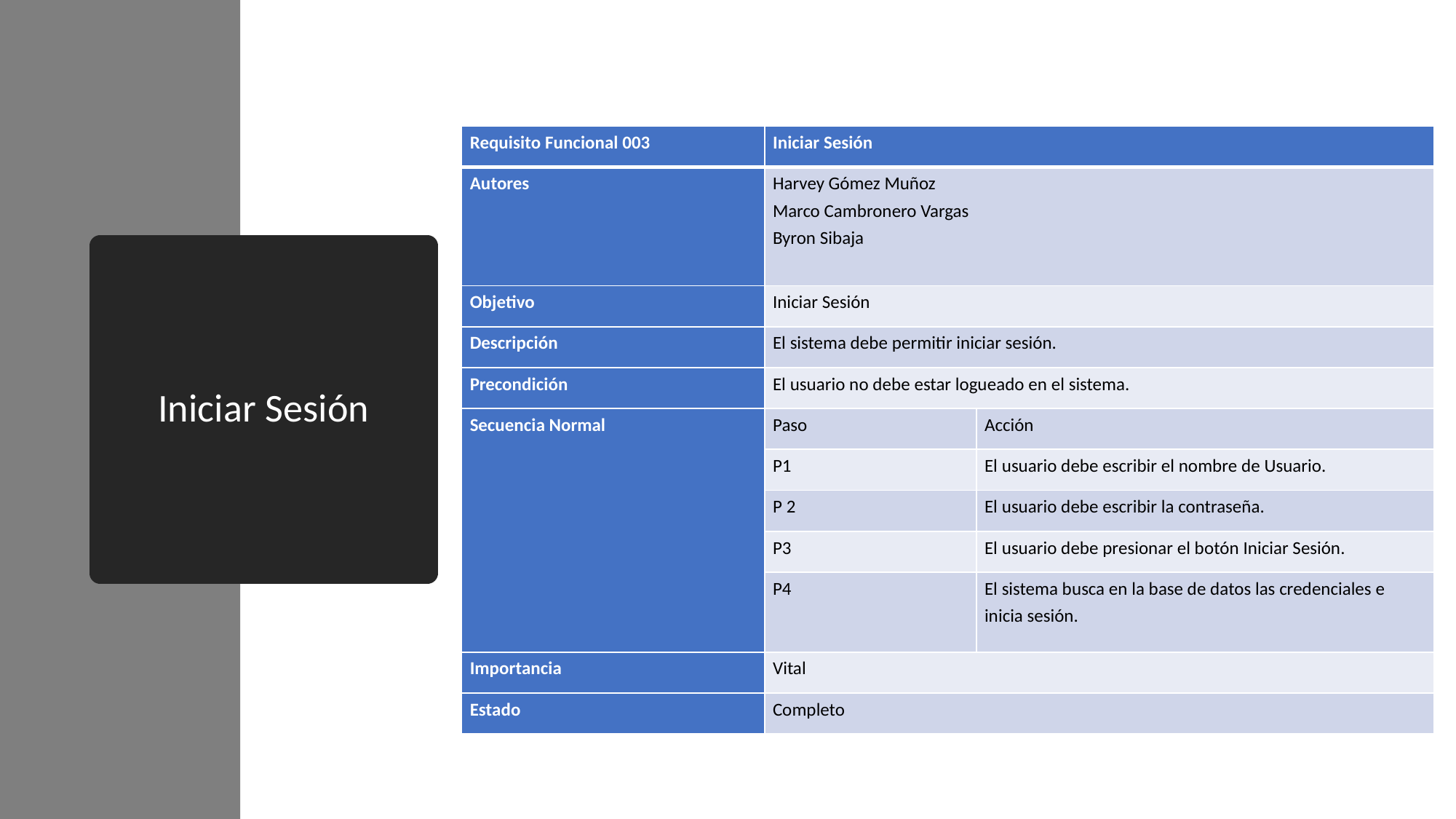

| Requisito Funcional 003 | Iniciar Sesión |  |
| --- | --- | --- |
| Autores | Harvey Gómez Muñoz Marco Cambronero Vargas Byron Sibaja |  |
| Objetivo | Iniciar Sesión |  |
| Descripción | El sistema debe permitir iniciar sesión. |  |
| Precondición | El usuario no debe estar logueado en el sistema. |  |
| Secuencia Normal | Paso | Acción |
|  | P1 | El usuario debe escribir el nombre de Usuario. |
|  | P 2 | El usuario debe escribir la contraseña. |
|  | P3 | El usuario debe presionar el botón Iniciar Sesión. |
|  | P4 | El sistema busca en la base de datos las credenciales e inicia sesión. |
| Importancia | Vital |  |
| Estado | Completo |  |
# Iniciar Sesión